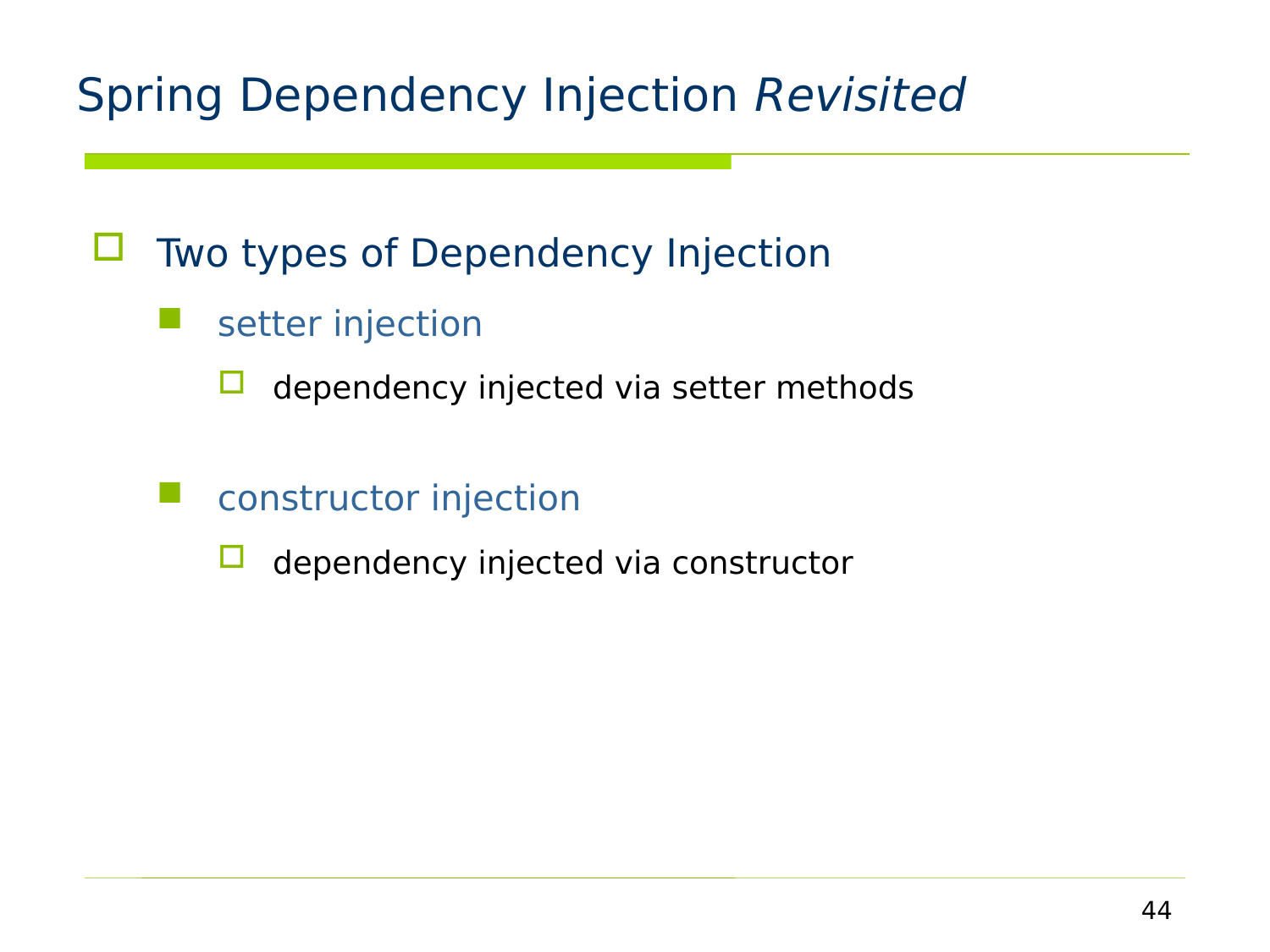

# Spring Dependency Injection Revisited
Two types of Dependency Injection
setter injection
dependency injected via setter methods

constructor injection
dependency injected via constructor
44